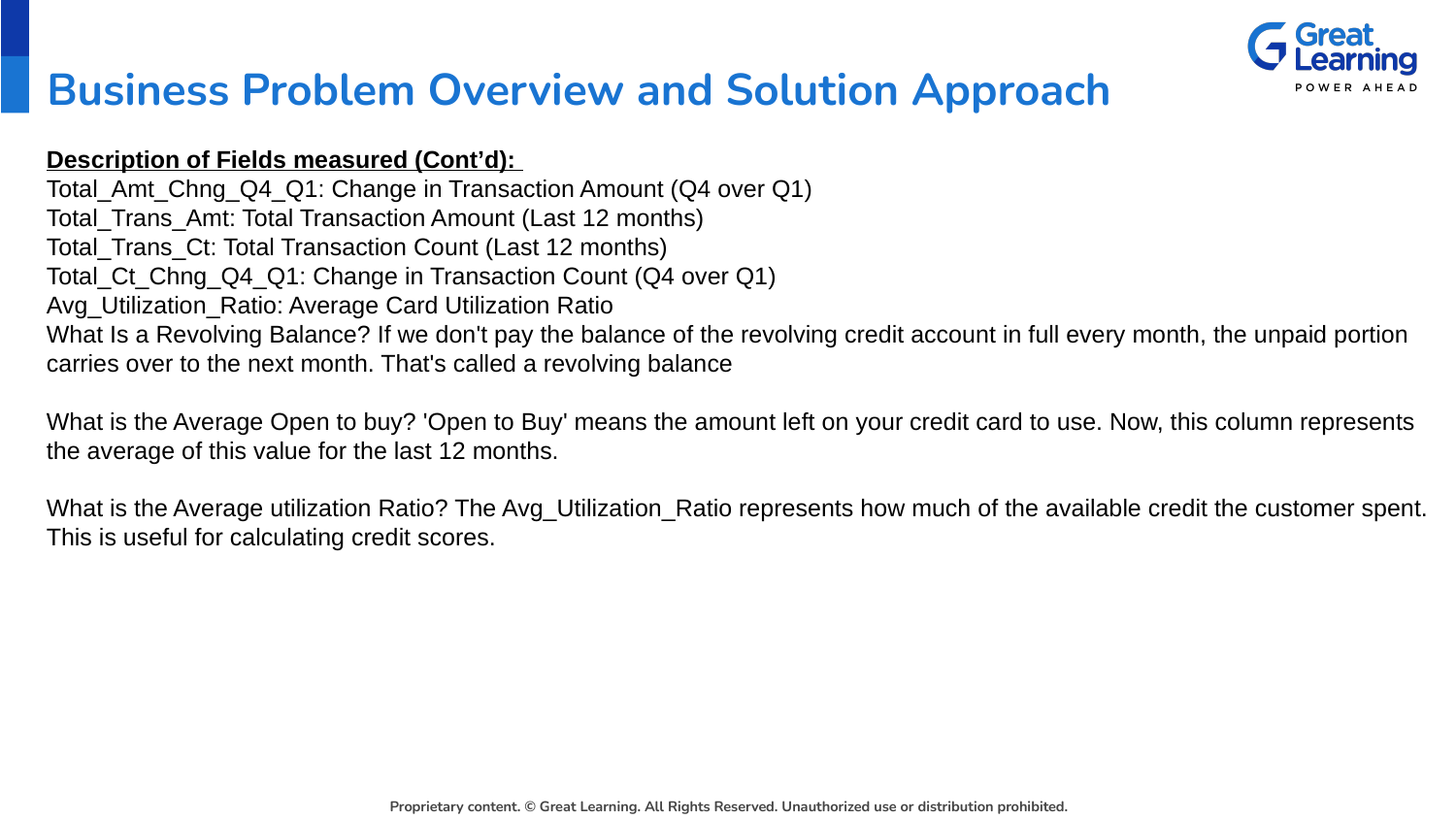

# Business Problem Overview and Solution Approach
Description of Fields measured (Cont’d):
Total_Amt_Chng_Q4_Q1: Change in Transaction Amount (Q4 over Q1)
Total_Trans_Amt: Total Transaction Amount (Last 12 months)
Total_Trans_Ct: Total Transaction Count (Last 12 months)
Total_Ct_Chng_Q4_Q1: Change in Transaction Count (Q4 over Q1)
Avg_Utilization_Ratio: Average Card Utilization Ratio
What Is a Revolving Balance? If we don't pay the balance of the revolving credit account in full every month, the unpaid portion carries over to the next month. That's called a revolving balance

What is the Average Open to buy? 'Open to Buy' means the amount left on your credit card to use. Now, this column represents the average of this value for the last 12 months.

What is the Average utilization Ratio? The Avg_Utilization_Ratio represents how much of the available credit the customer spent. This is useful for calculating credit scores.